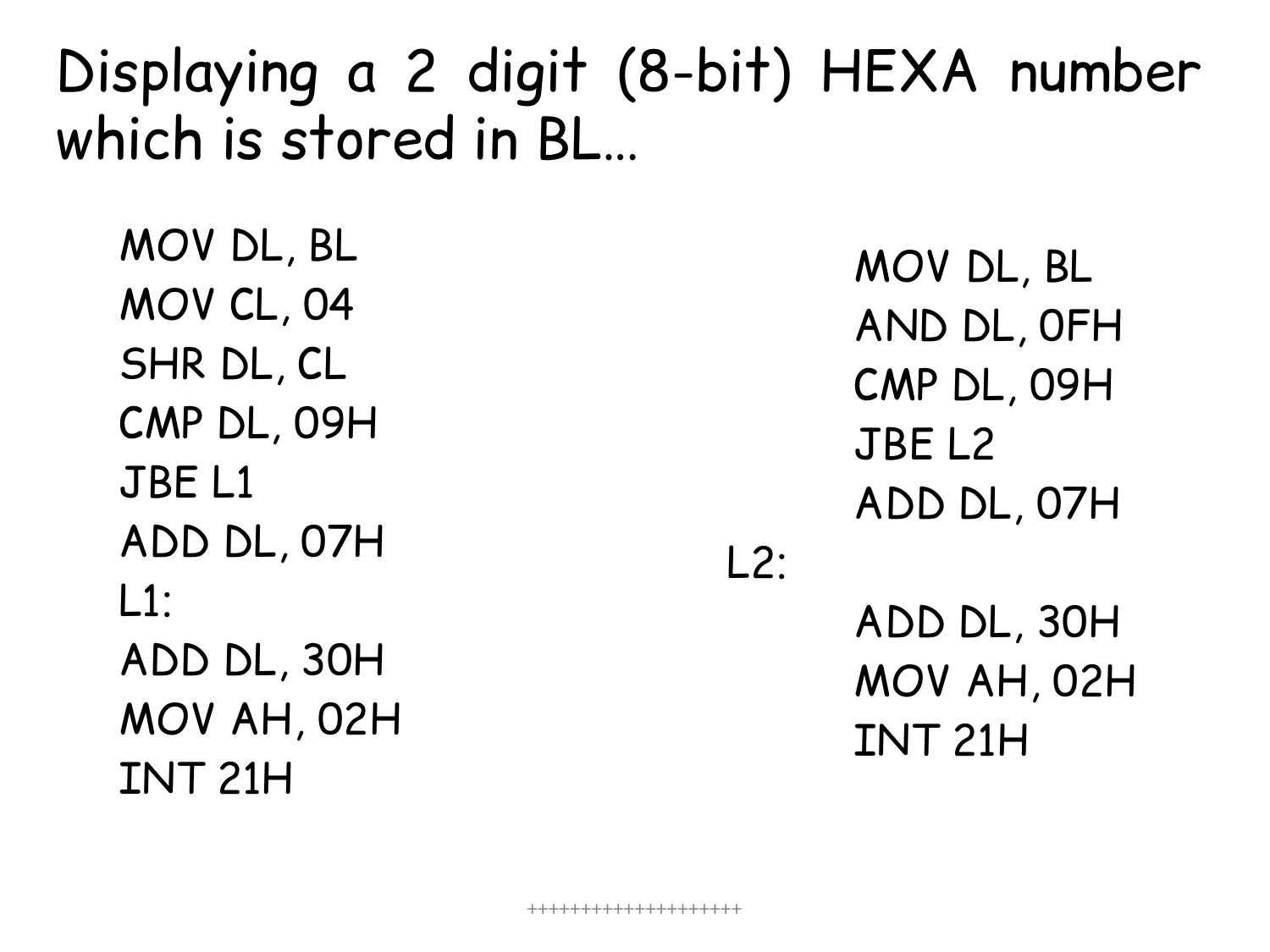

# Displaying a 2 digit (8-bit) HEXA number which is stored in BL…
MOV DL, BL
MOV CL, 04
SHR DL, CL
CMP DL, 09H
JBE L1
ADD DL, 07H
L1:
ADD DL, 30H
MOV AH, 02H
INT 21H
 		MOV DL, BL
		AND DL, 0FH
		CMP DL, 09H
		JBE L2
		ADD DL, 07H
	L2:
		ADD DL, 30H
		MOV AH, 02H
		INT 21H
++++++++++++++++++++